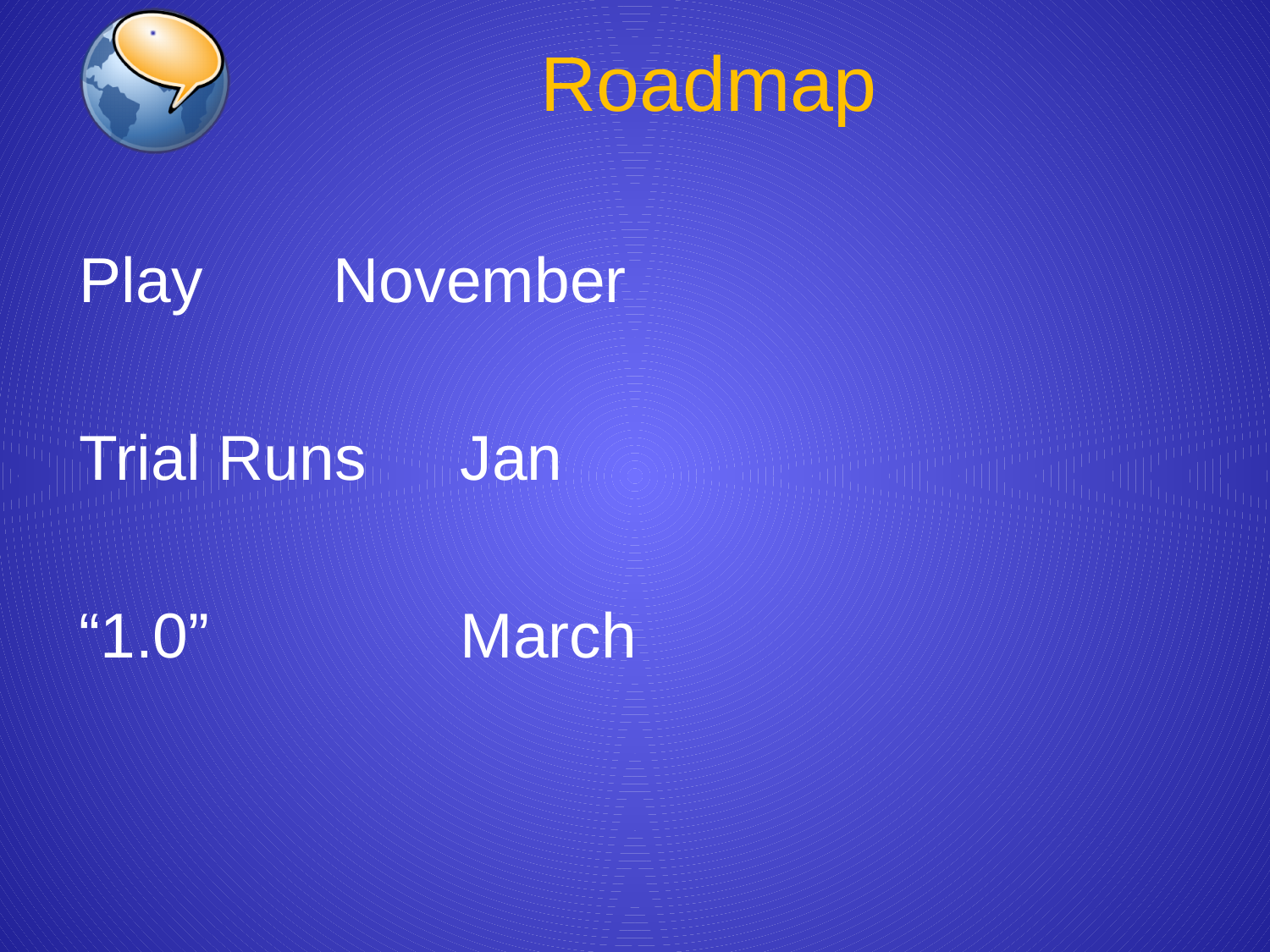

# Roadmap
Play	 	November

Trial Runs	Jan

“1.0”		March